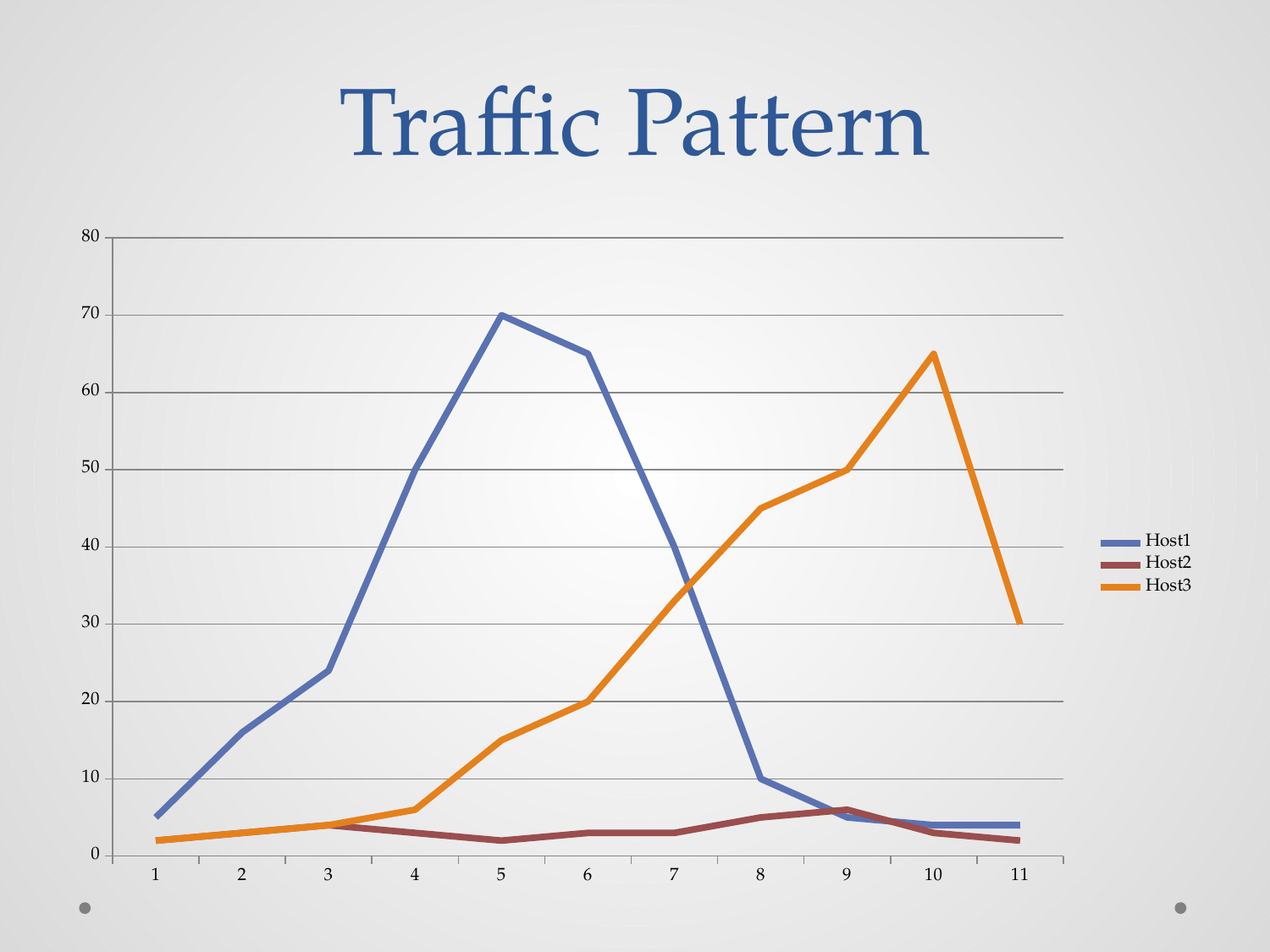

# Traffic Pattern

### Chart

| Category | Host1 | Host2 | Host3 |
|---|---|---|---|